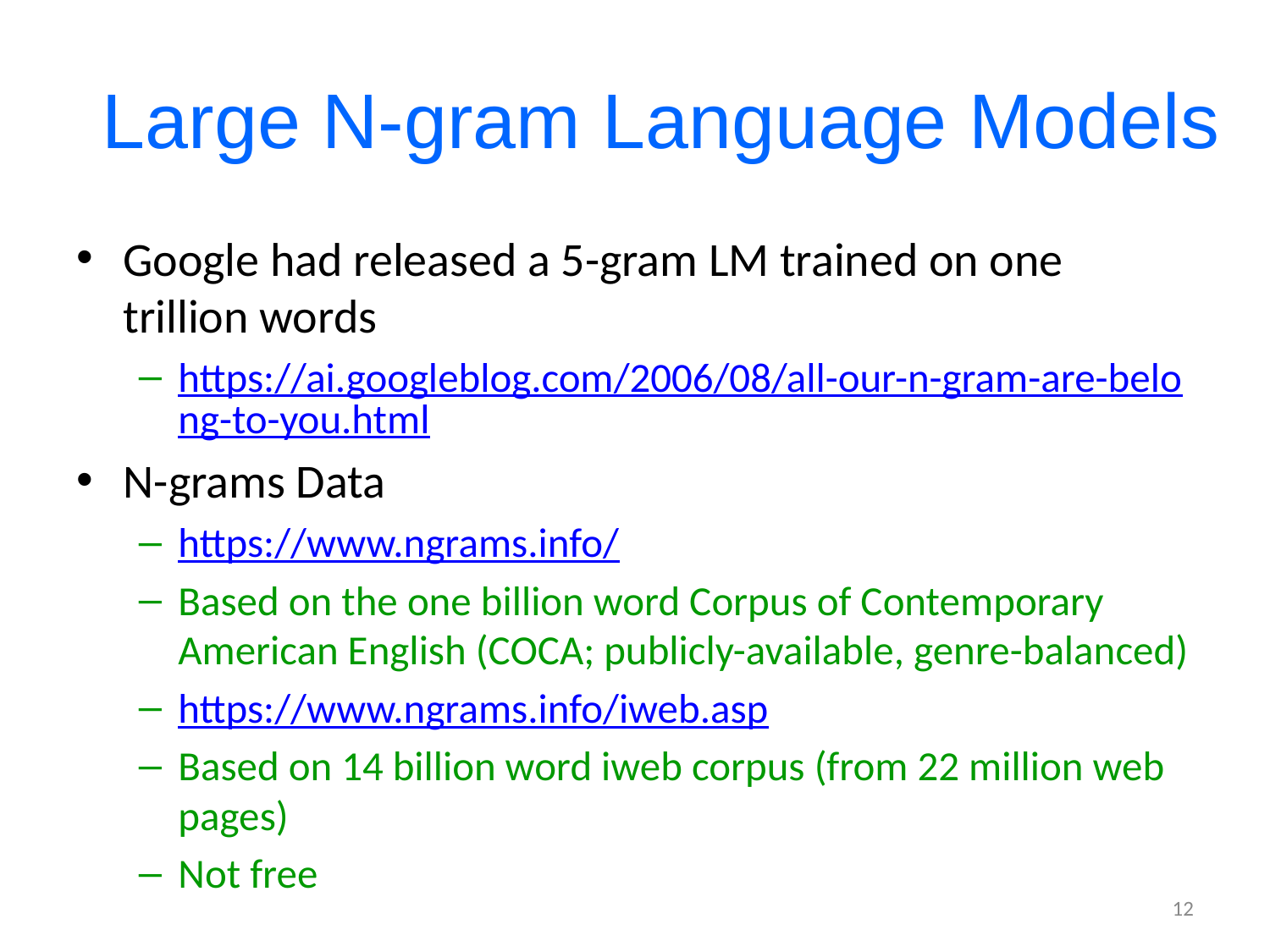

# Large N-gram Language Models
Google had released a 5-gram LM trained on one trillion words
https://ai.googleblog.com/2006/08/all-our-n-gram-are-belong-to-you.html
N-grams Data
https://www.ngrams.info/
Based on the one billion word Corpus of Contemporary American English (COCA; publicly-available, genre-balanced)
https://www.ngrams.info/iweb.asp
Based on 14 billion word iweb corpus (from 22 million web pages)
Not free

12